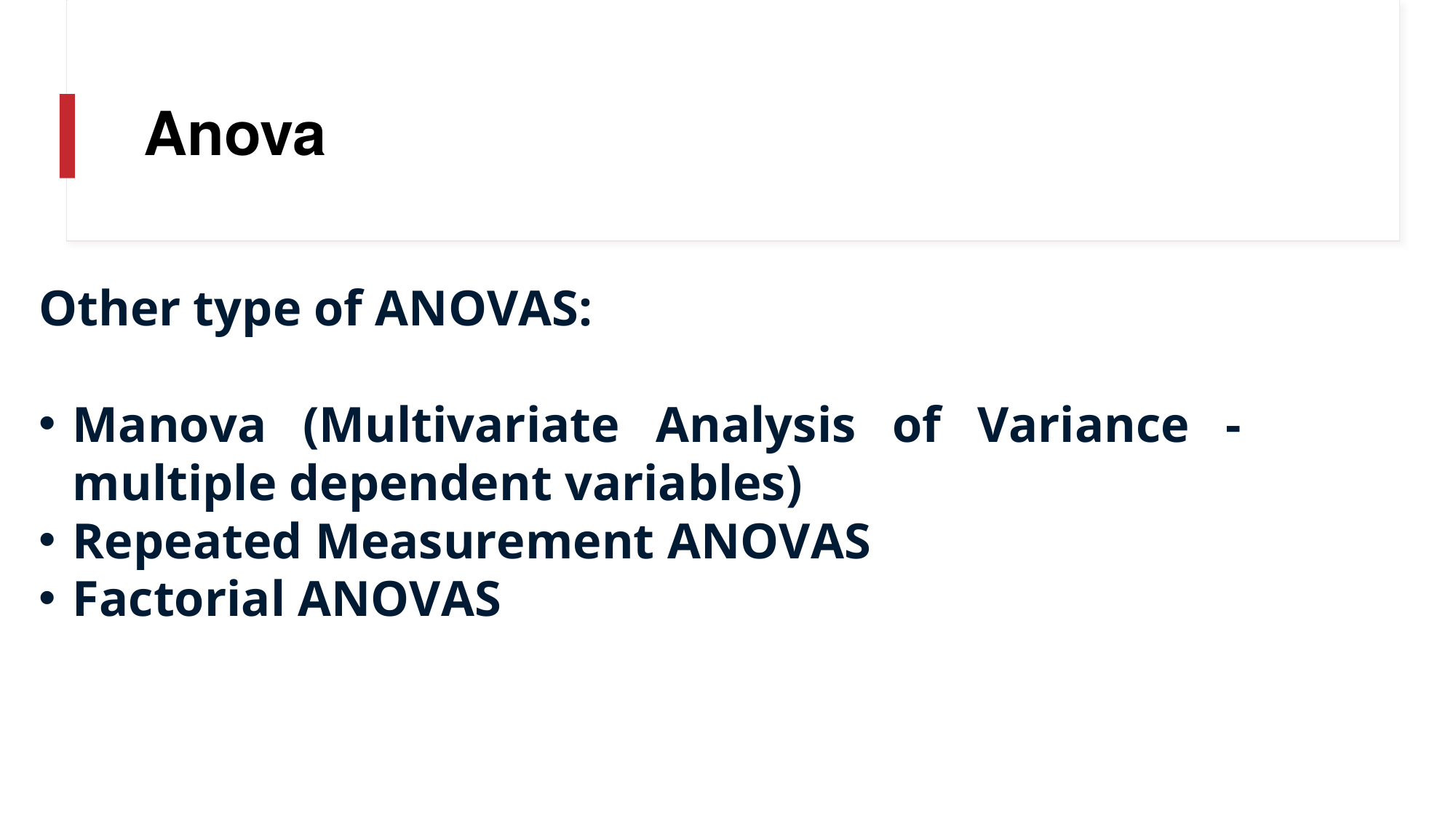

# Anova
Other type of ANOVAS:

Manova (Multivariate Analysis of Variance - multiple dependent variables)
Repeated Measurement ANOVAS
Factorial ANOVAS